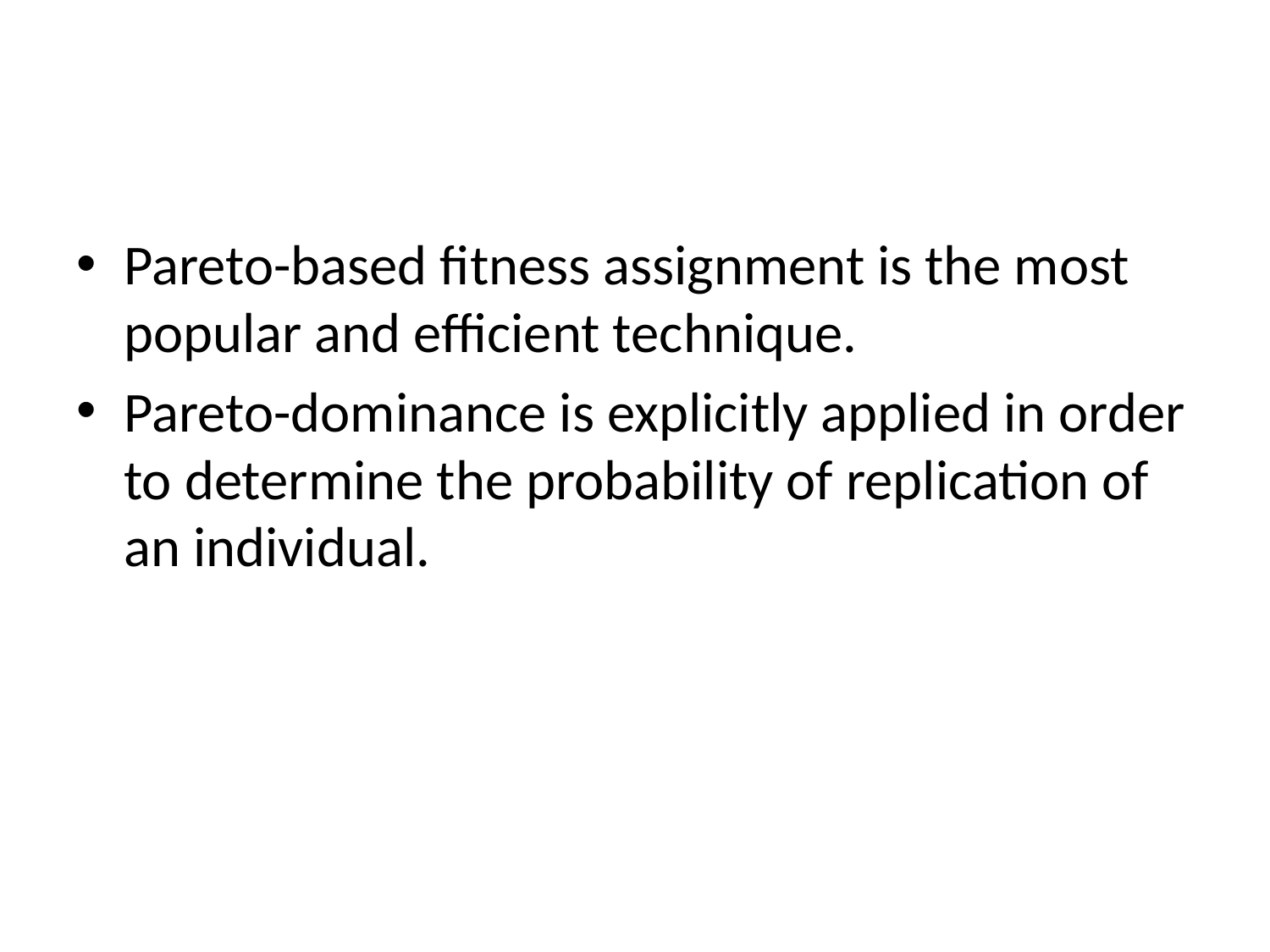

#
Pareto-based fitness assignment is the most popular and efficient technique.
Pareto-dominance is explicitly applied in order to determine the probability of replication of an individual.